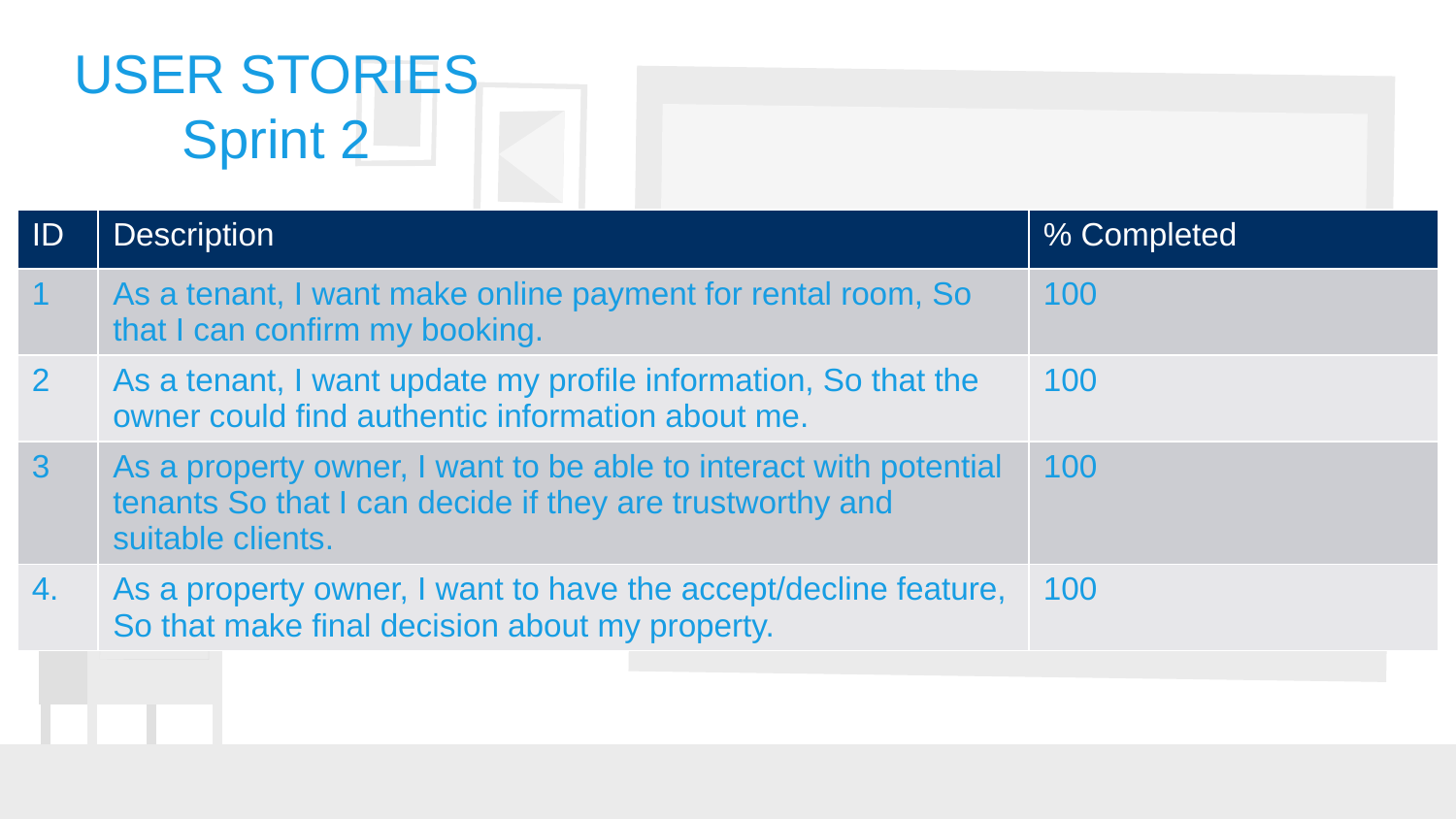

# USER STORIES Sprint 2
| ID | Description | % Completed |
| --- | --- | --- |
| 1 | As a tenant, I want make online payment for rental room, So that I can confirm my booking. | 100 |
| 2 | As a tenant, I want update my profile information, So that the owner could find authentic information about me. | 100 |
| 3 | As a property owner, I want to be able to interact with potential tenants So that I can decide if they are trustworthy and suitable clients. | 100 |
| 4. | As a property owner, I want to have the accept/decline feature, So that make final decision about my property. | 100 |